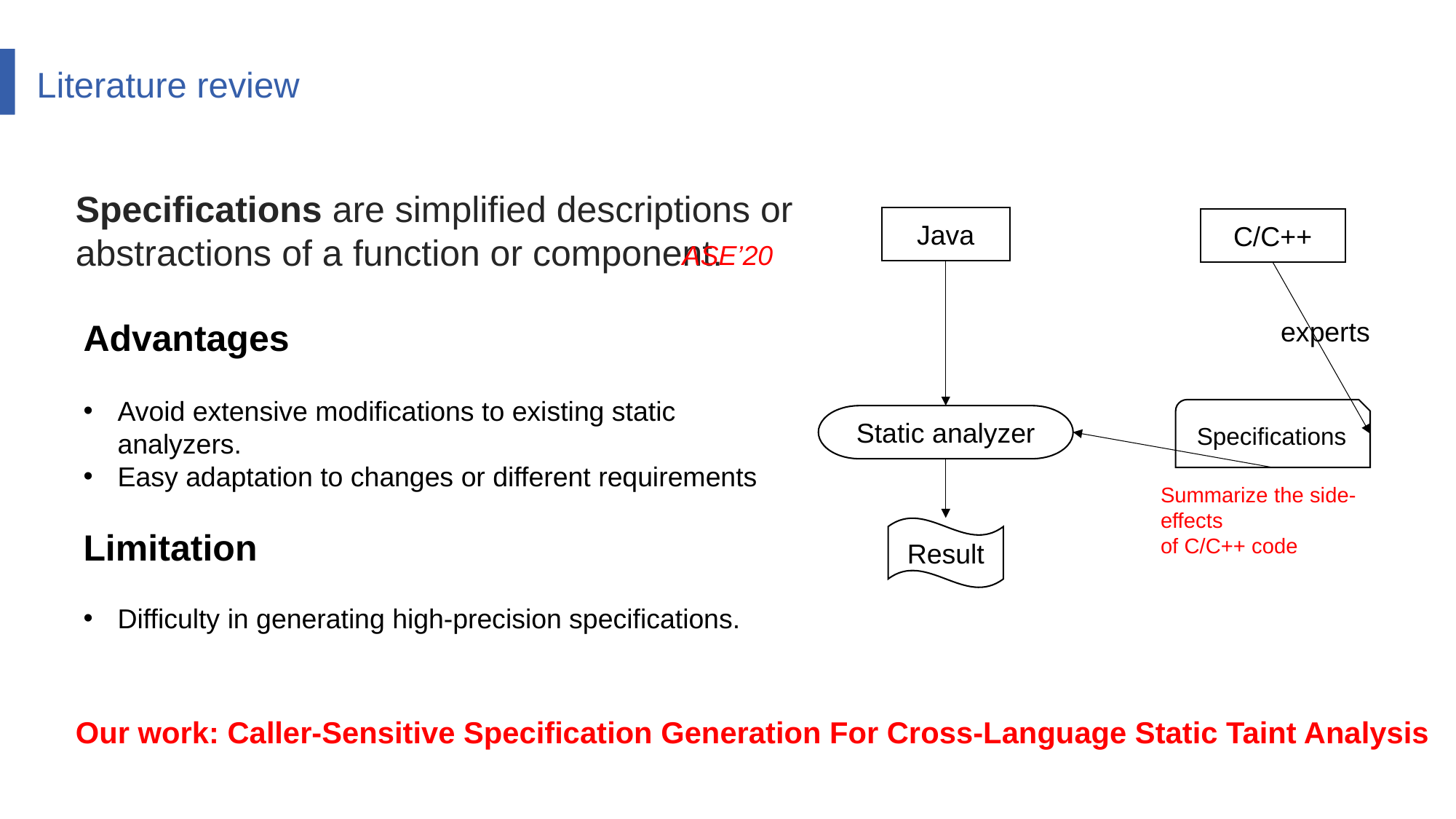

Literature review

Specifications are simplified descriptions or abstractions of a function or component.
Java
C/C++
ASE’20
Advantages

Avoid extensive modifications to existing static analyzers.
Easy adaptation to changes or different requirements

Limitation

Difficulty in generating high-precision specifications.

experts
Specifications
Static analyzer
Summarize the side-effects
of C/C++ code
Result
Our work: Caller-Sensitive Specification Generation For Cross-Language Static Taint Analysis